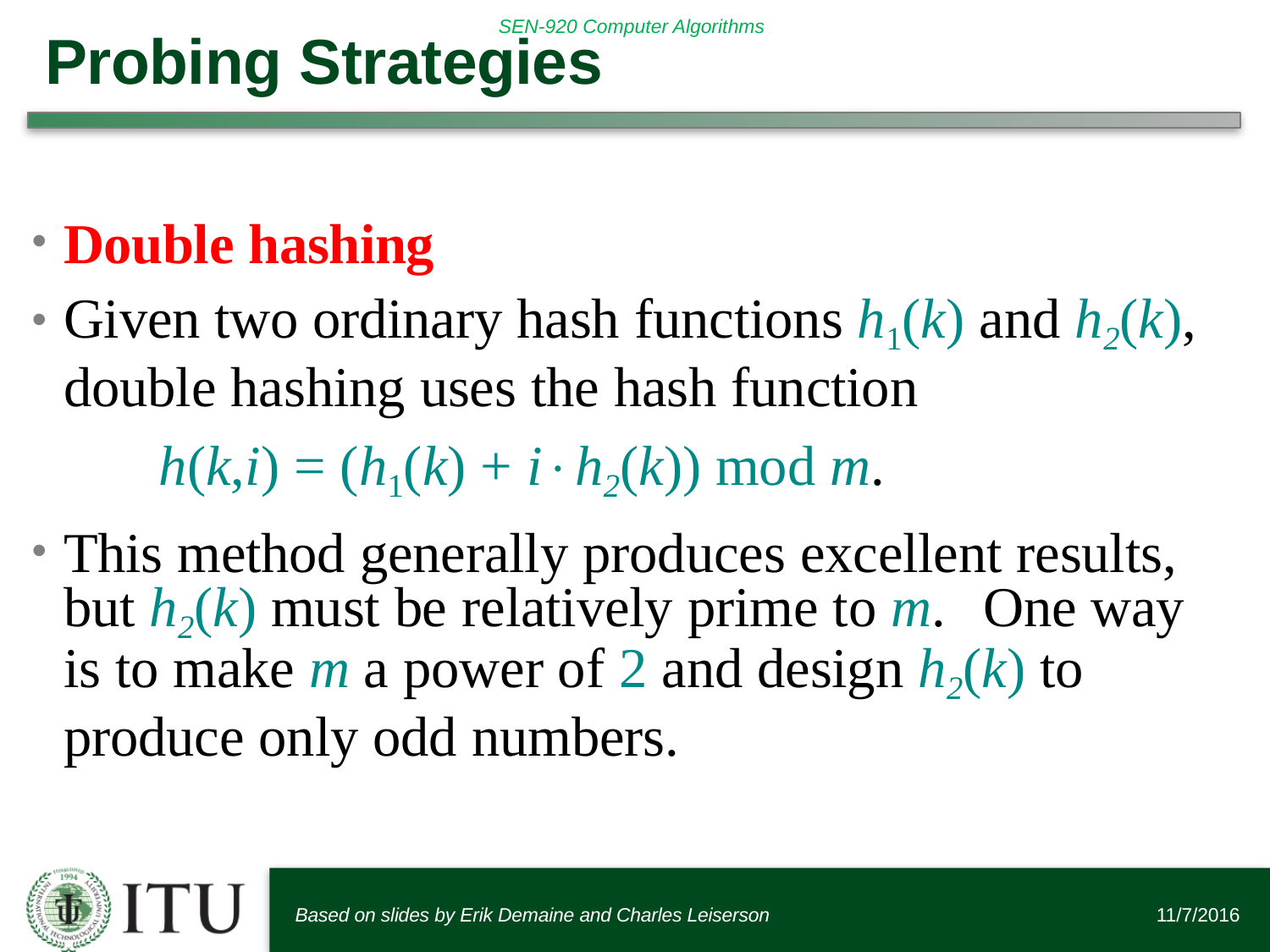

# Probing Strategies
Double hashing
Given two ordinary hash functions h1(k) and h2(k), double hashing uses the hash function
	h(k,i) = (h1(k) + i⋅h2(k)) mod m.
This method generally produces excellent results, but h2(k) must be relatively prime to m.	One way is to make m a power of 2 and design h2(k) to produce only odd numbers.

Based on slides by Erik Demaine and Charles Leiserson
11/7/2016